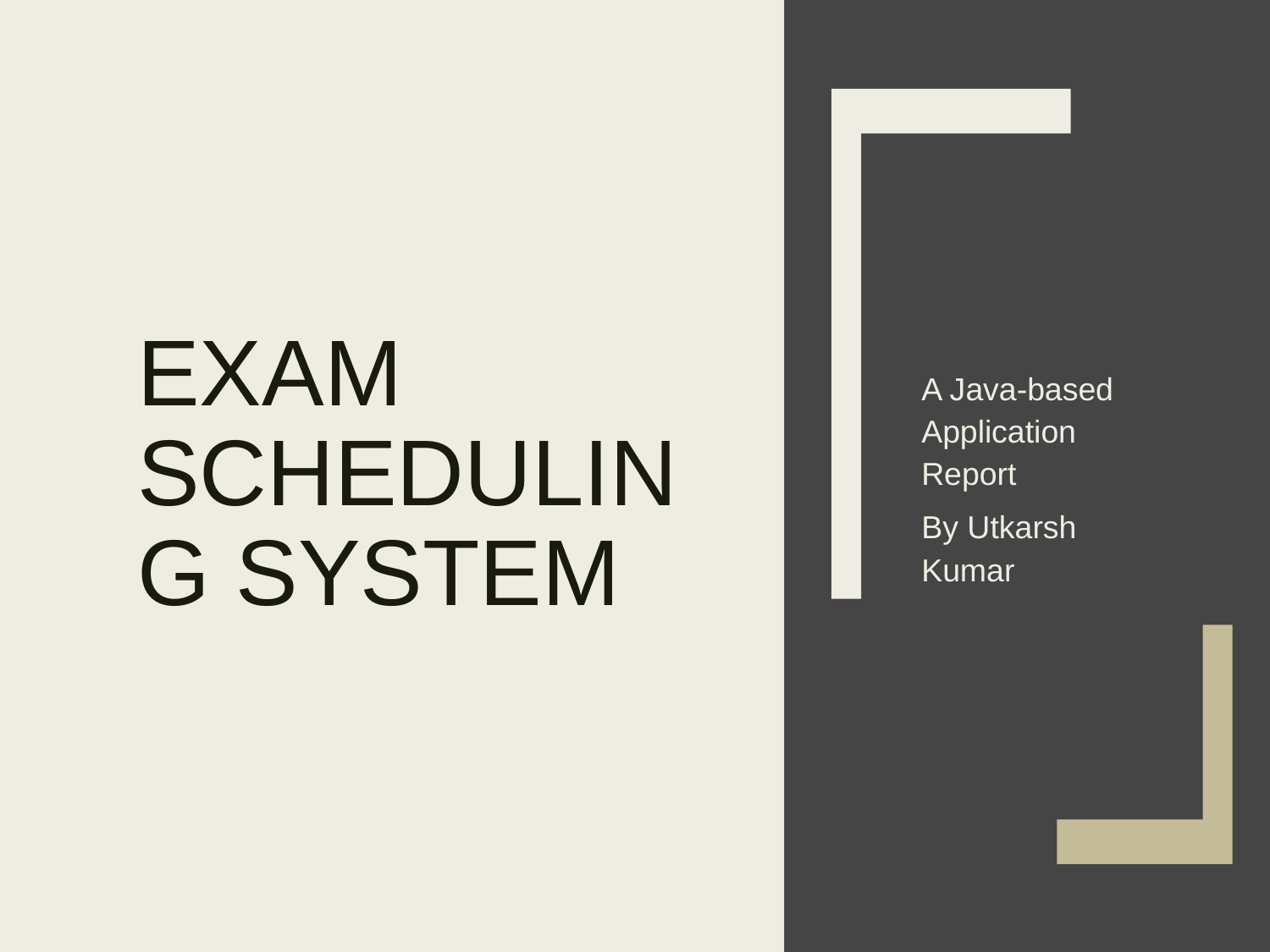

# Exam Scheduling System
A Java-based Application Report
By Utkarsh Kumar